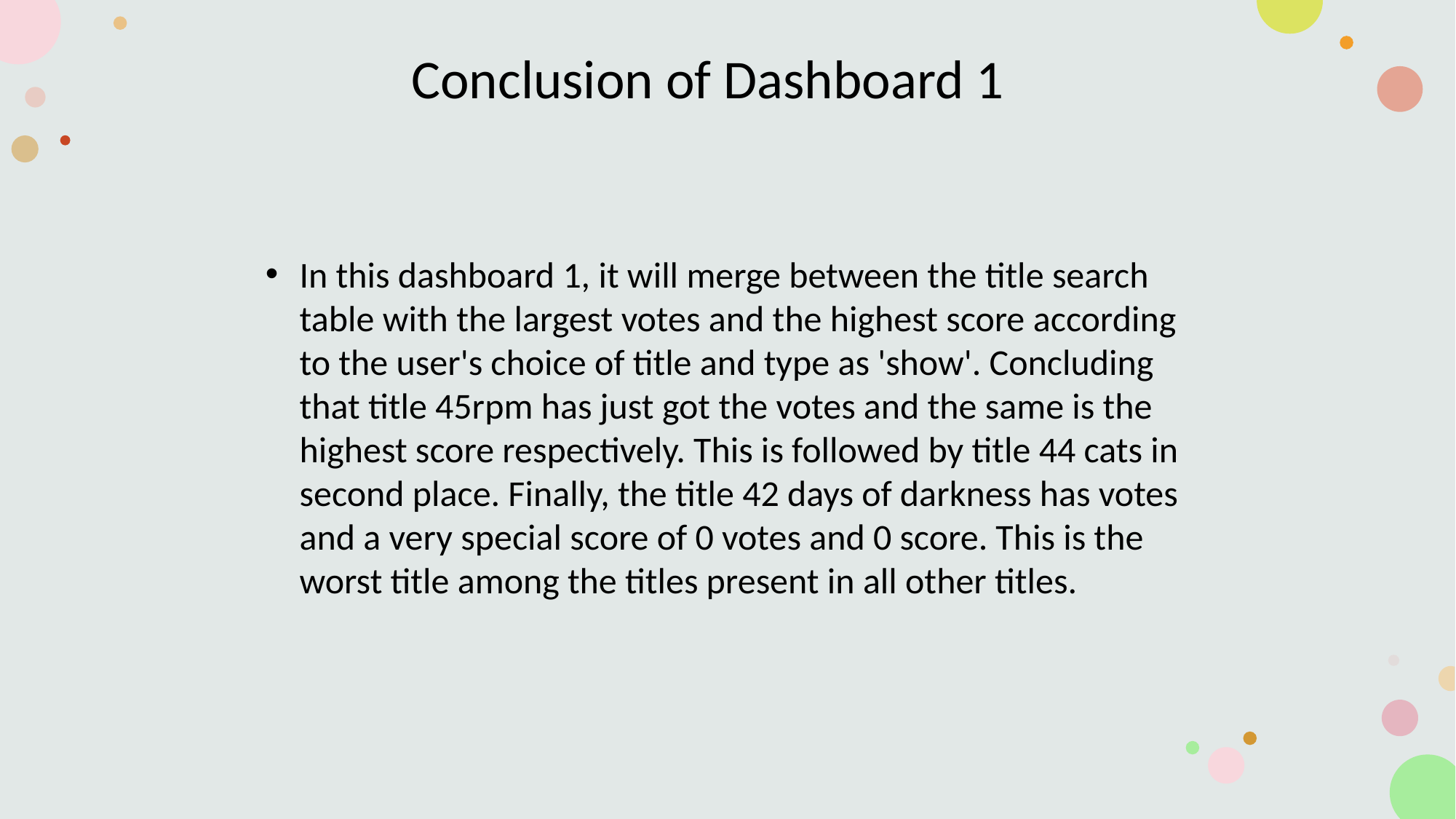

Conclusion of Dashboard 1
In this dashboard 1, it will merge between the title search table with the largest votes and the highest score according to the user's choice of title and type as 'show'. Concluding that title 45rpm has just got the votes and the same is the highest score respectively. This is followed by title 44 cats in second place. Finally, the title 42 days of darkness has votes and a very special score of 0 votes and 0 score. This is the worst title among the titles present in all other titles.